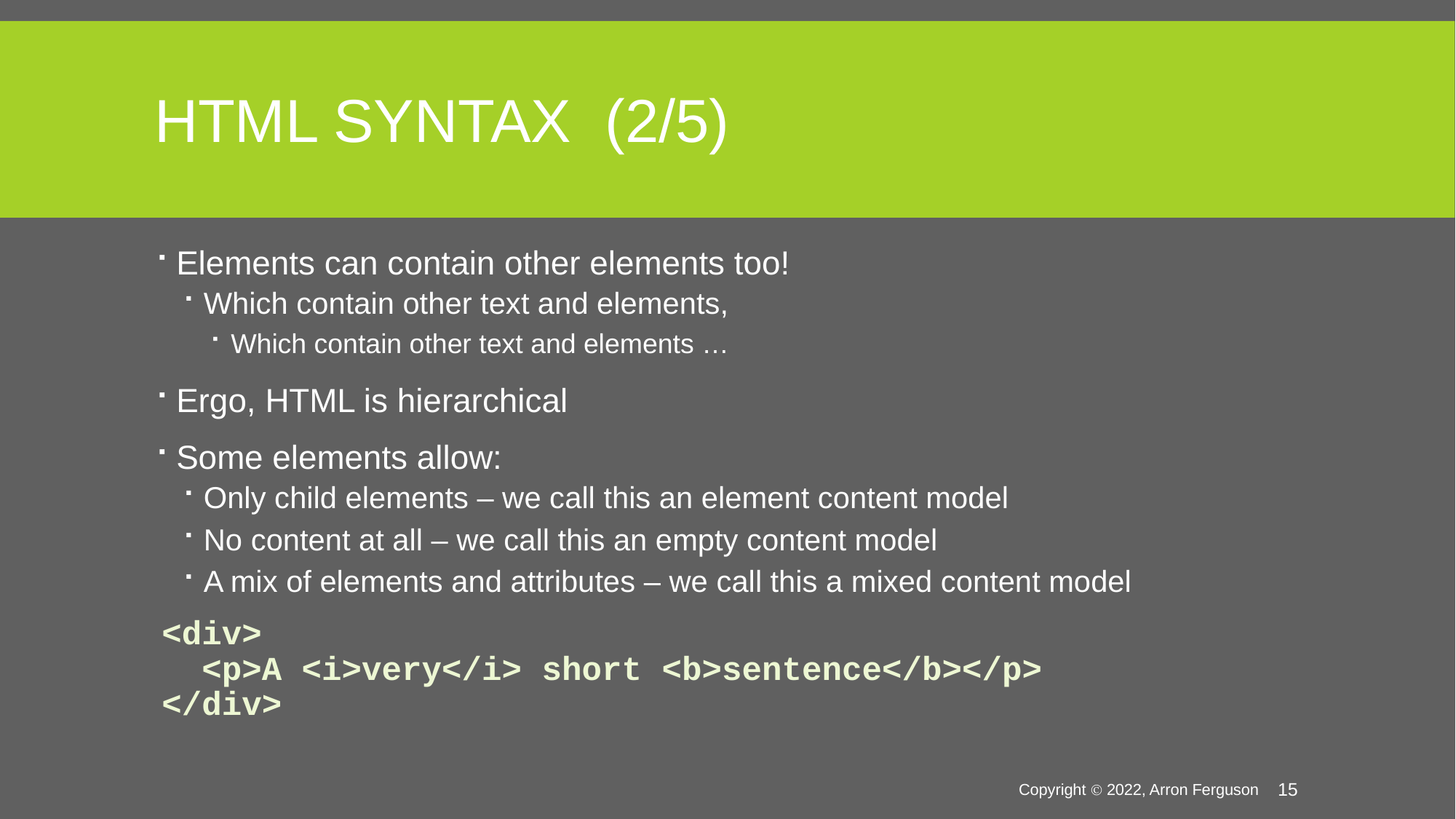

# HTML Syntax  (2/5)
Elements can contain other elements too!
Which contain other text and elements,
Which contain other text and elements …
Ergo, HTML is hierarchical
Some elements allow:
Only child elements – we call this an element content model
No content at all – we call this an empty content model
A mix of elements and attributes – we call this a mixed content model
<div>
  <p>A <i>very</i> short <b>sentence</b></p>
</div>
Copyright Ⓒ 2022, Arron Ferguson
15